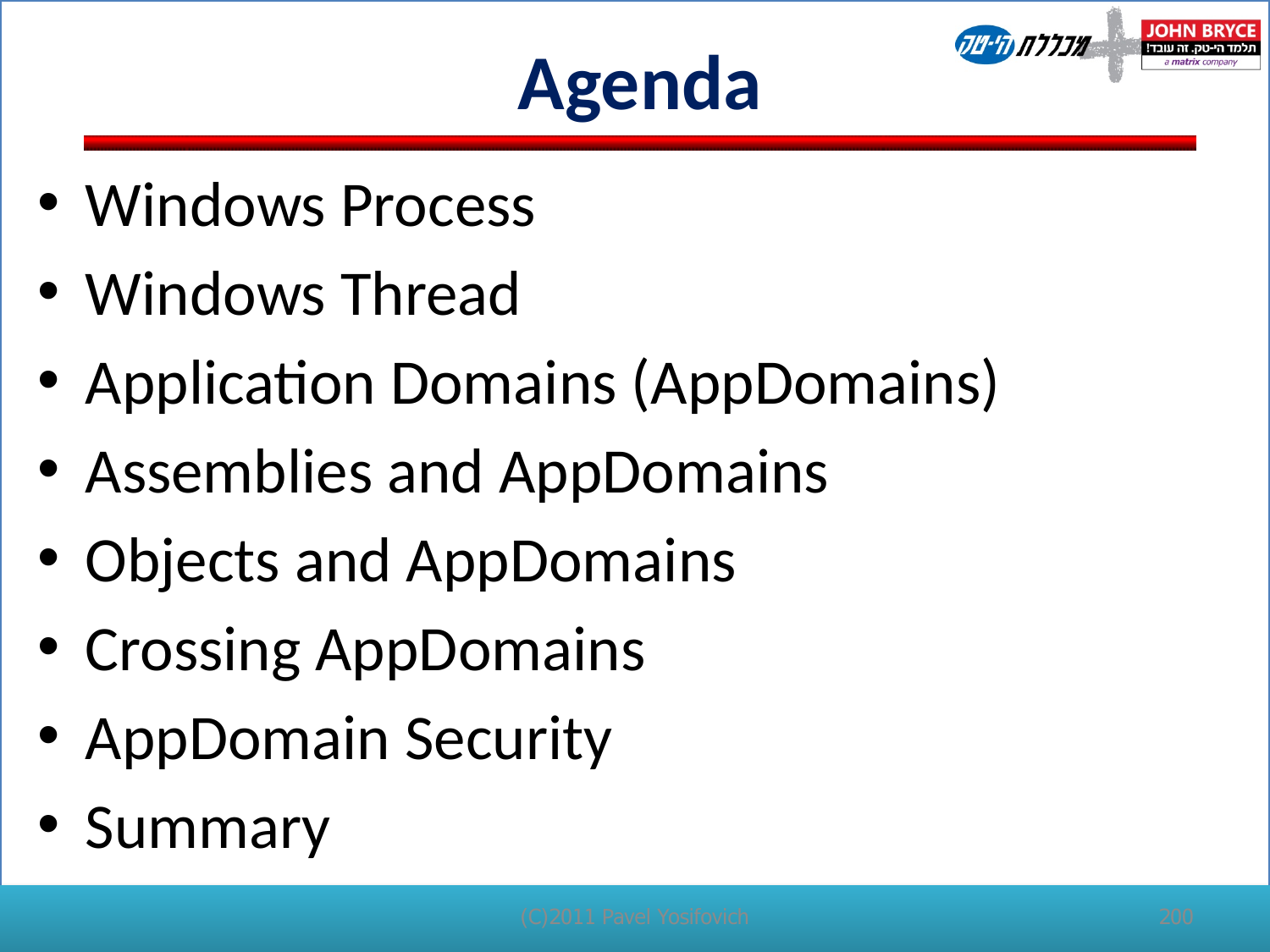

# Agenda
Windows Process
Windows Thread
Application Domains (AppDomains)
Assemblies and AppDomains
Objects and AppDomains
Crossing AppDomains
AppDomain Security
Summary

(C)2011 Pavel Yosifovich
200